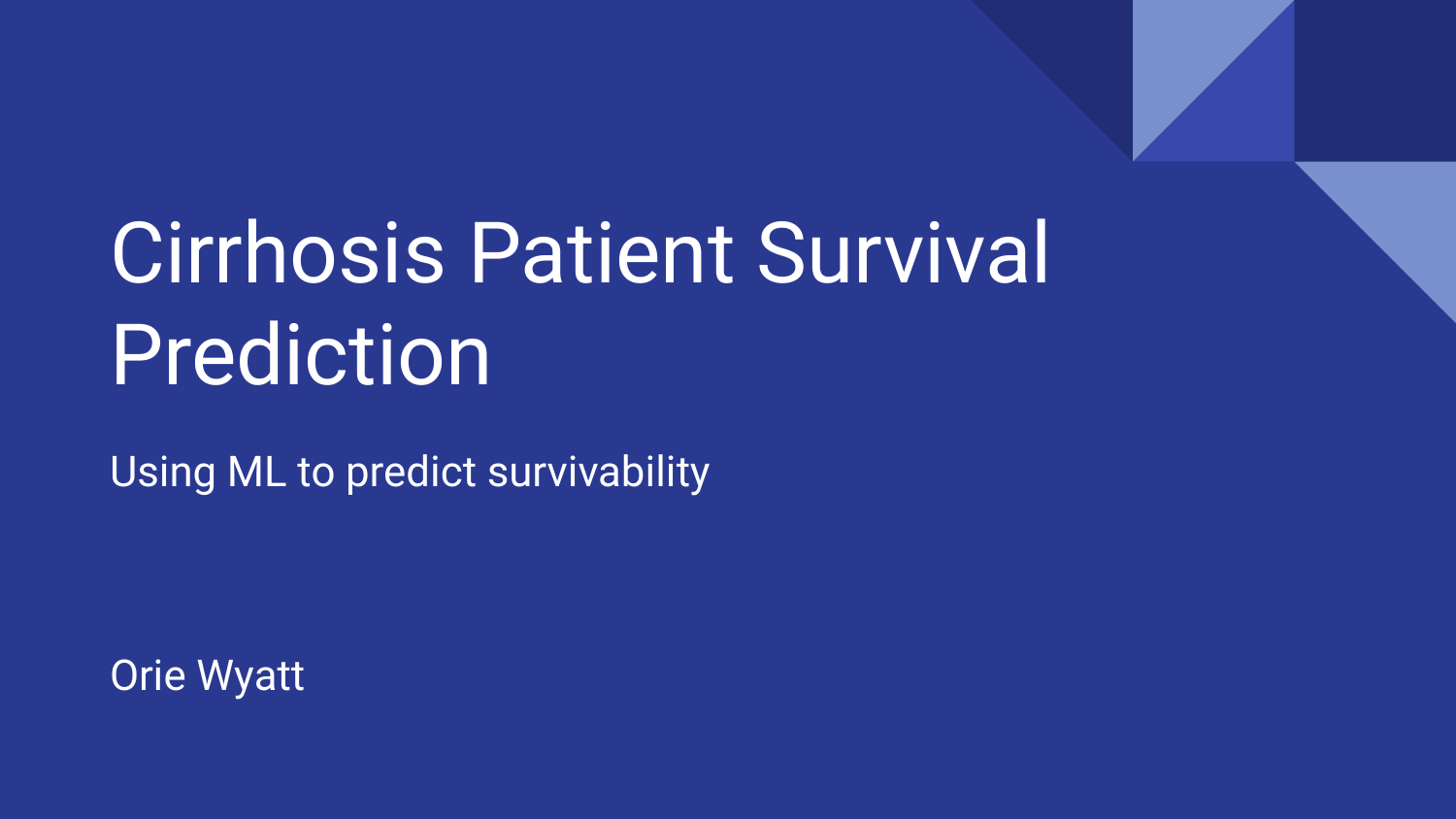

# Cirrhosis Patient Survival Prediction
Using ML to predict survivability

Orie Wyatt